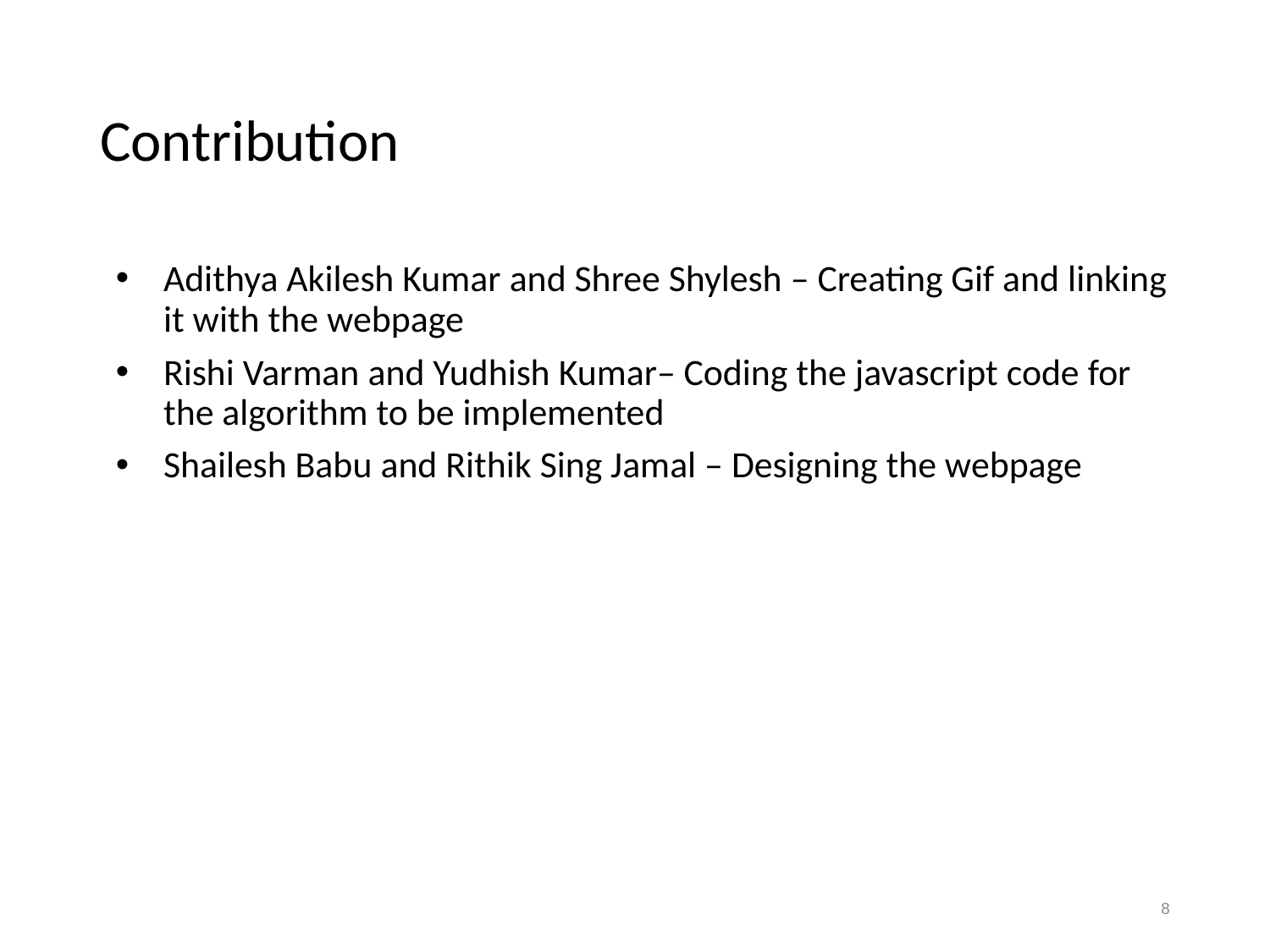

# Contribution
Adithya Akilesh Kumar and Shree Shylesh – Creating Gif and linking it with the webpage
Rishi Varman and Yudhish Kumar– Coding the javascript code for the algorithm to be implemented
Shailesh Babu and Rithik Sing Jamal – Designing the webpage

8